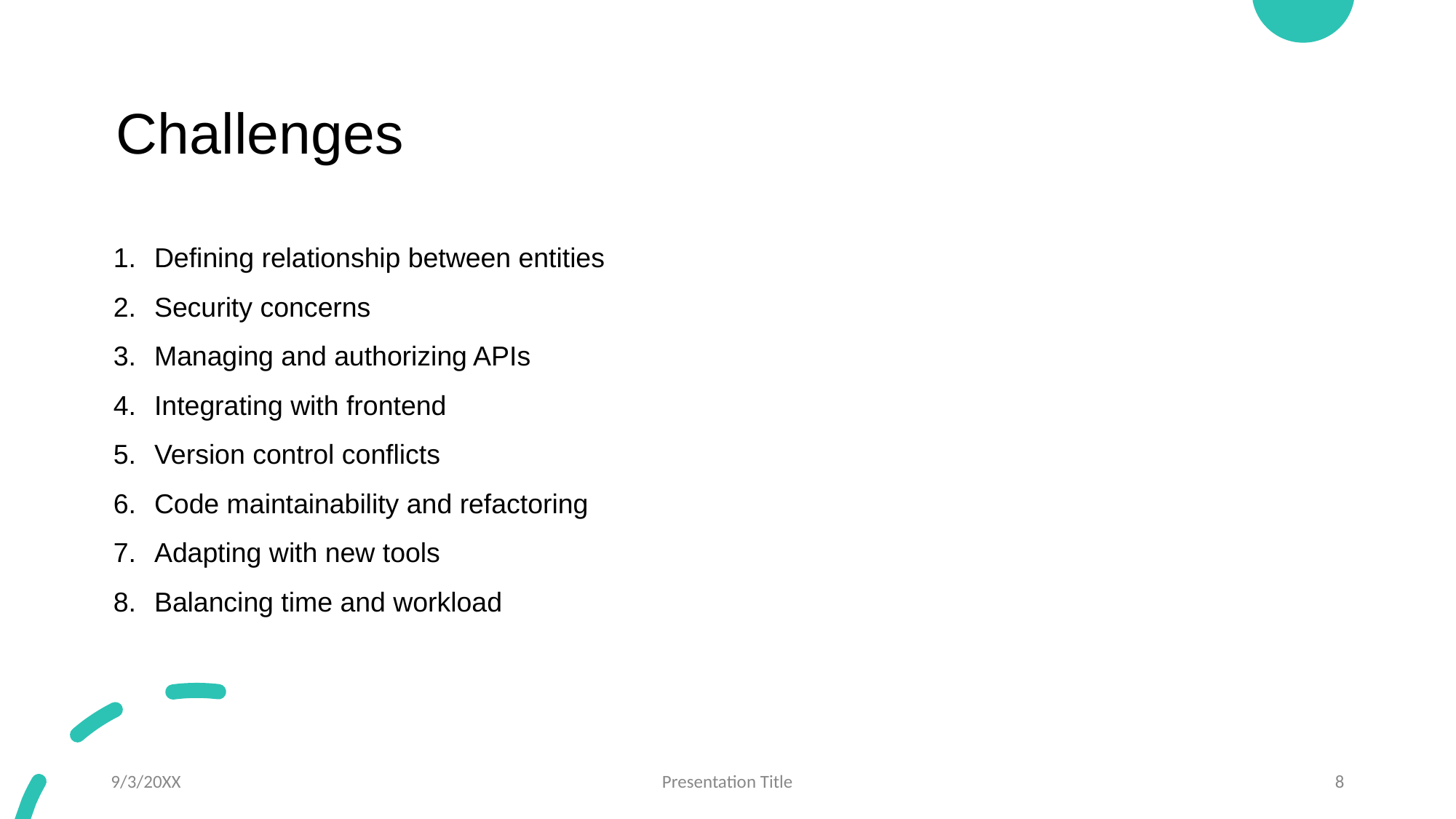

# Challenges
Defining relationship between entities
Security concerns
Managing and authorizing APIs
Integrating with frontend
Version control conflicts
Code maintainability and refactoring
Adapting with new tools
Balancing time and workload
9/3/20XX
Presentation Title
8